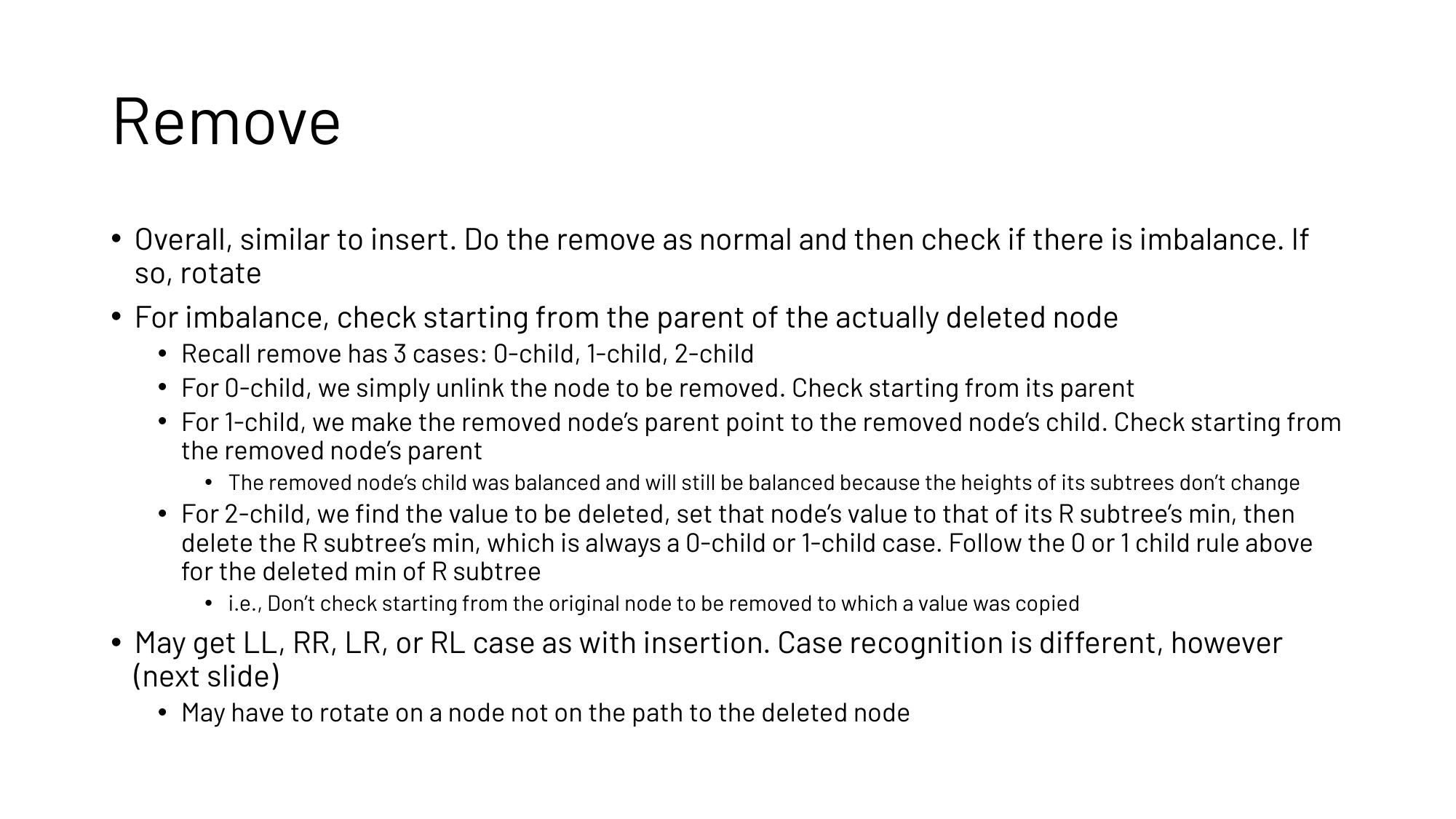

# Remove
Overall, similar to insert. Do the remove as normal and then check if there is imbalance. If so, rotate
For imbalance, check starting from the parent of the actually deleted node
Recall remove has 3 cases: 0-child, 1-child, 2-child
For 0-child, we simply unlink the node to be removed. Check starting from its parent
For 1-child, we make the removed node’s parent point to the removed node’s child. Check starting from the removed node’s parent
The removed node’s child was balanced and will still be balanced because the heights of its subtrees don’t change
For 2-child, we find the value to be deleted, set that node’s value to that of its R subtree’s min, then delete the R subtree’s min, which is always a 0-child or 1-child case. Follow the 0 or 1 child rule above for the deleted min of R subtree
i.e., Don’t check starting from the original node to be removed to which a value was copied
May get LL, RR, LR, or RL case as with insertion. Case recognition is different, however (next slide)
May have to rotate on a node not on the path to the deleted node